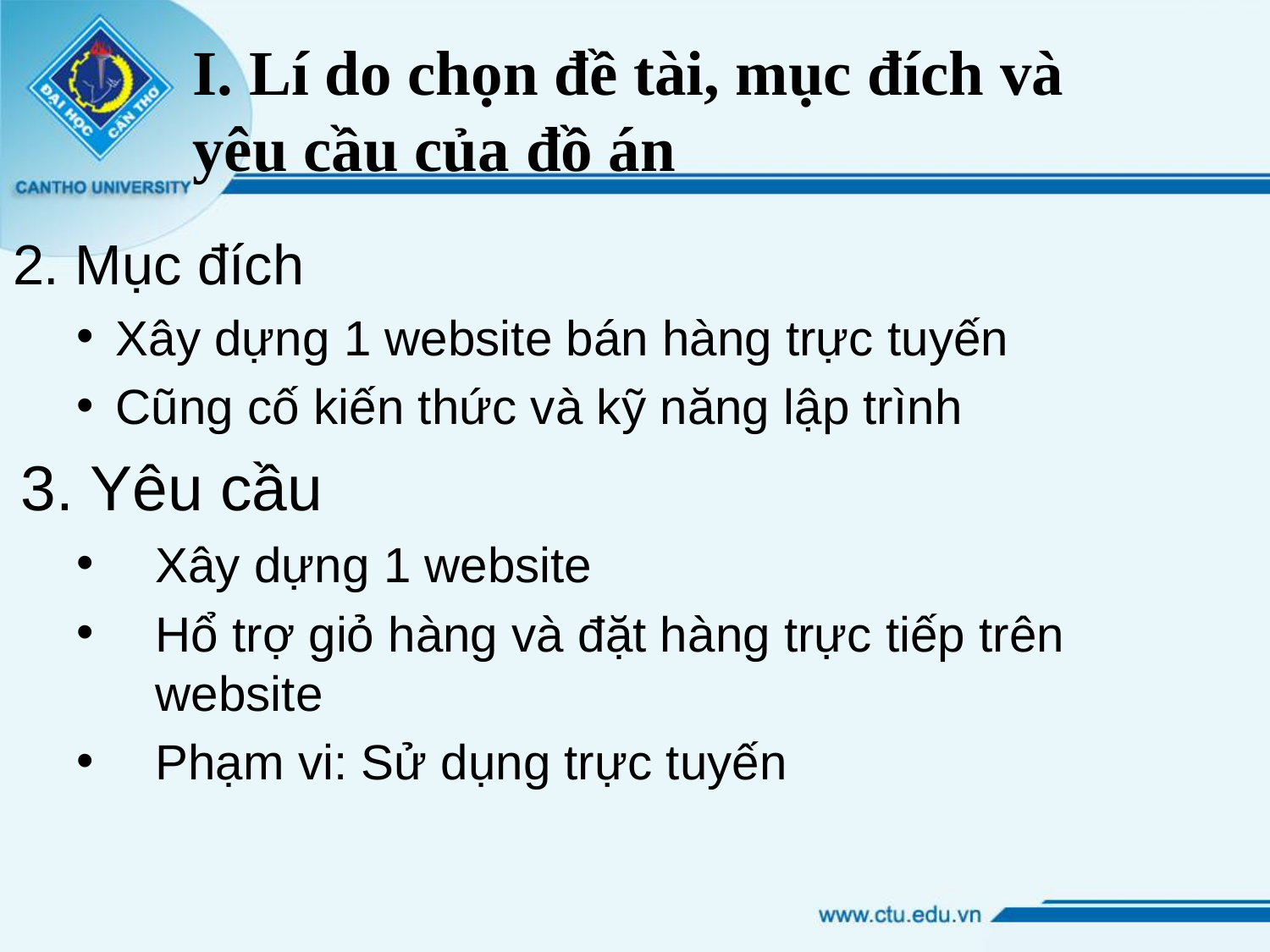

# I. Lí do chọn đề tài, mục đích và yêu cầu của đồ án
2. Mục đích
Xây dựng 1 website bán hàng trực tuyến
Cũng cố kiến thức và kỹ năng lập trình
3. Yêu cầu
Xây dựng 1 website
Hổ trợ giỏ hàng và đặt hàng trực tiếp trên website
Phạm vi: Sử dụng trực tuyến